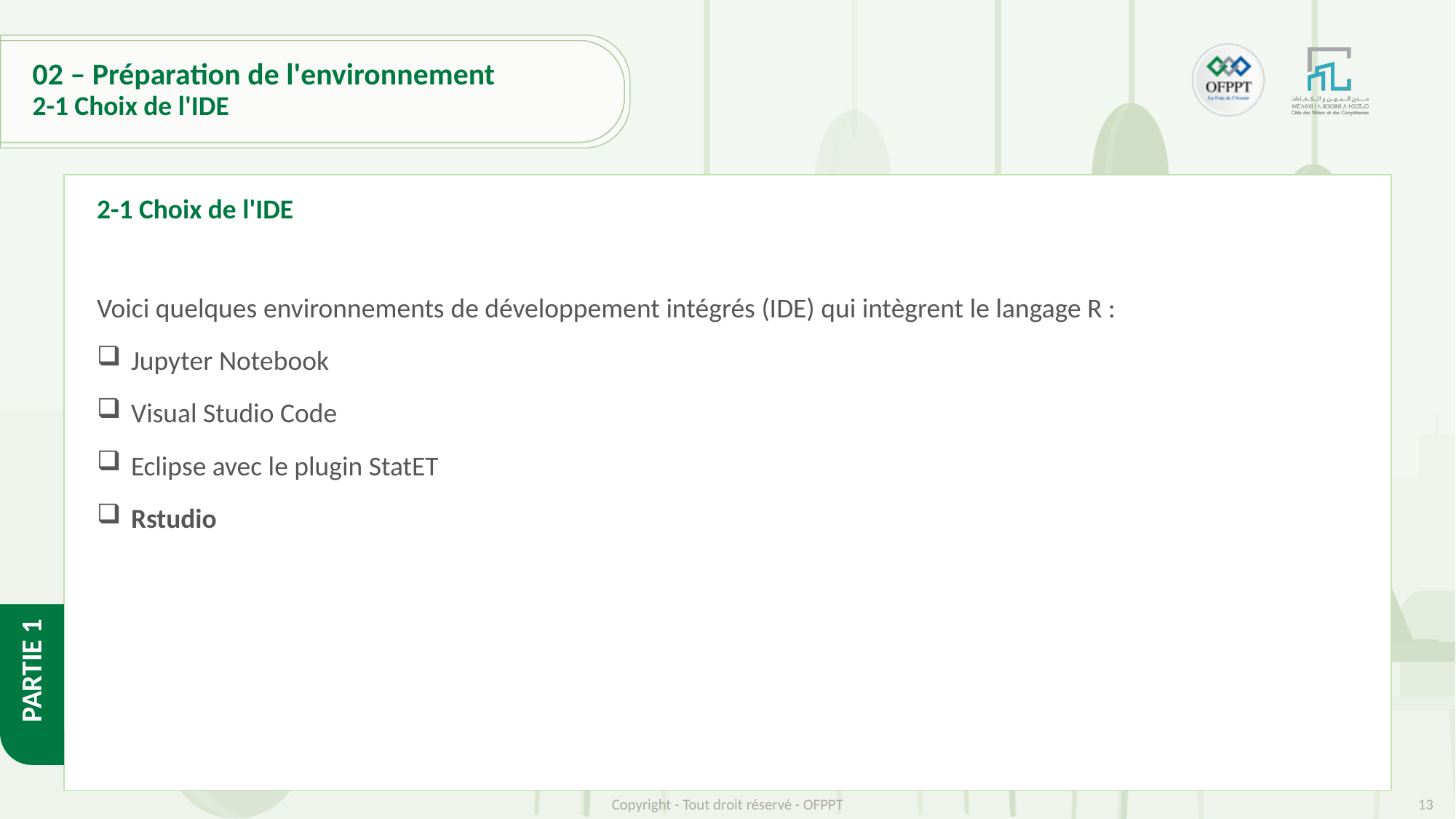

# 02 – Préparation de l'environnement
2-1 Choix de l'IDE

2-1 Choix de l'IDE

Voici quelques environnements de développement intégrés (IDE) qui intègrent le langage R :
Jupyter Notebook
Visual Studio Code
Eclipse avec le plugin StatET
Rstudio